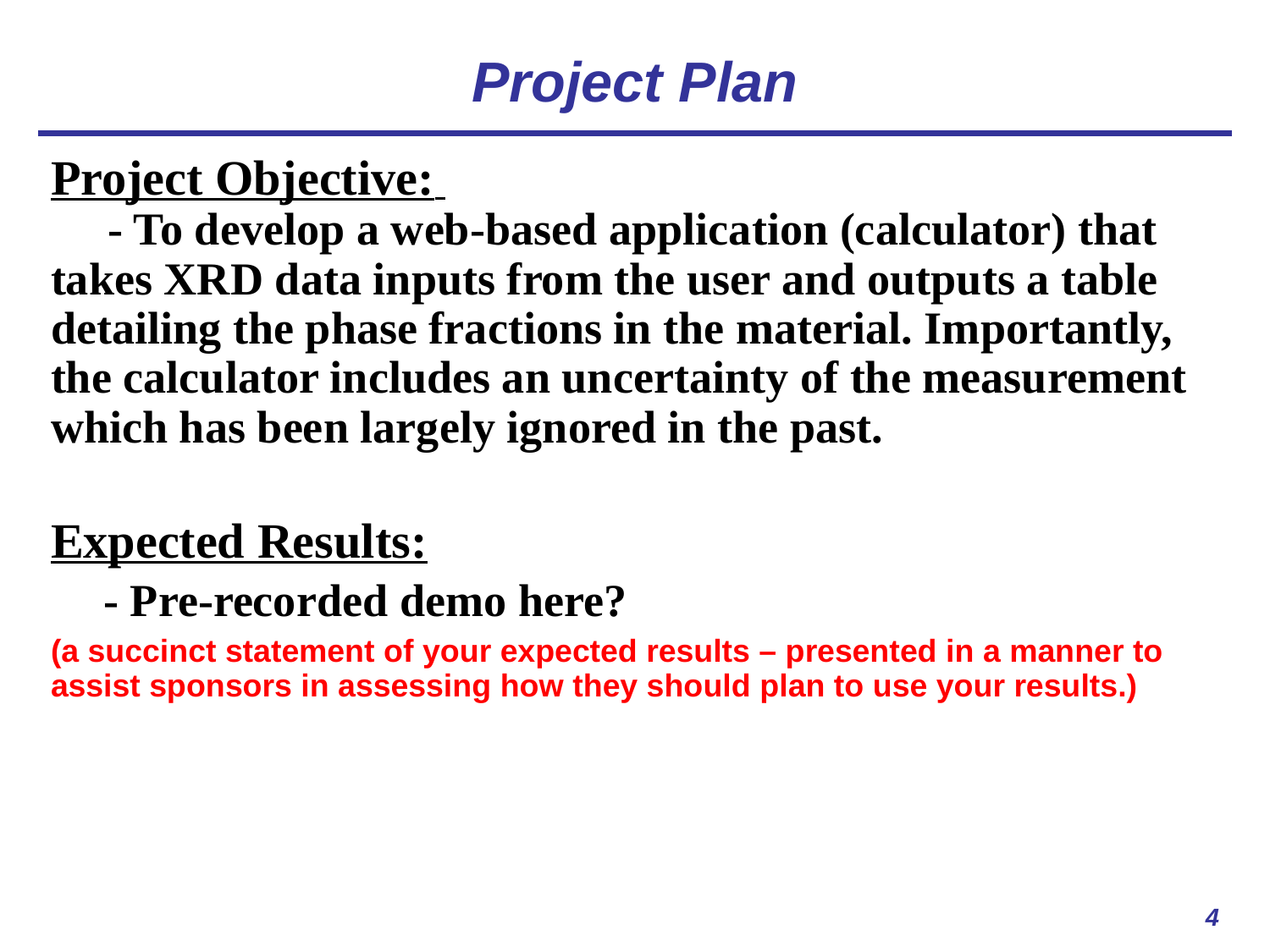

# Project Plan
Project Objective:
     - To develop a web-based application (calculator) that takes XRD data inputs from the user and outputs a table detailing the phase fractions in the material. Importantly, the calculator includes an uncertainty of the measurement which has been largely ignored in the past.

Expected Results:
     - Pre-recorded demo here?
(a succinct statement of your expected results – presented in a manner to assist sponsors in assessing how they should plan to use your results.)
4